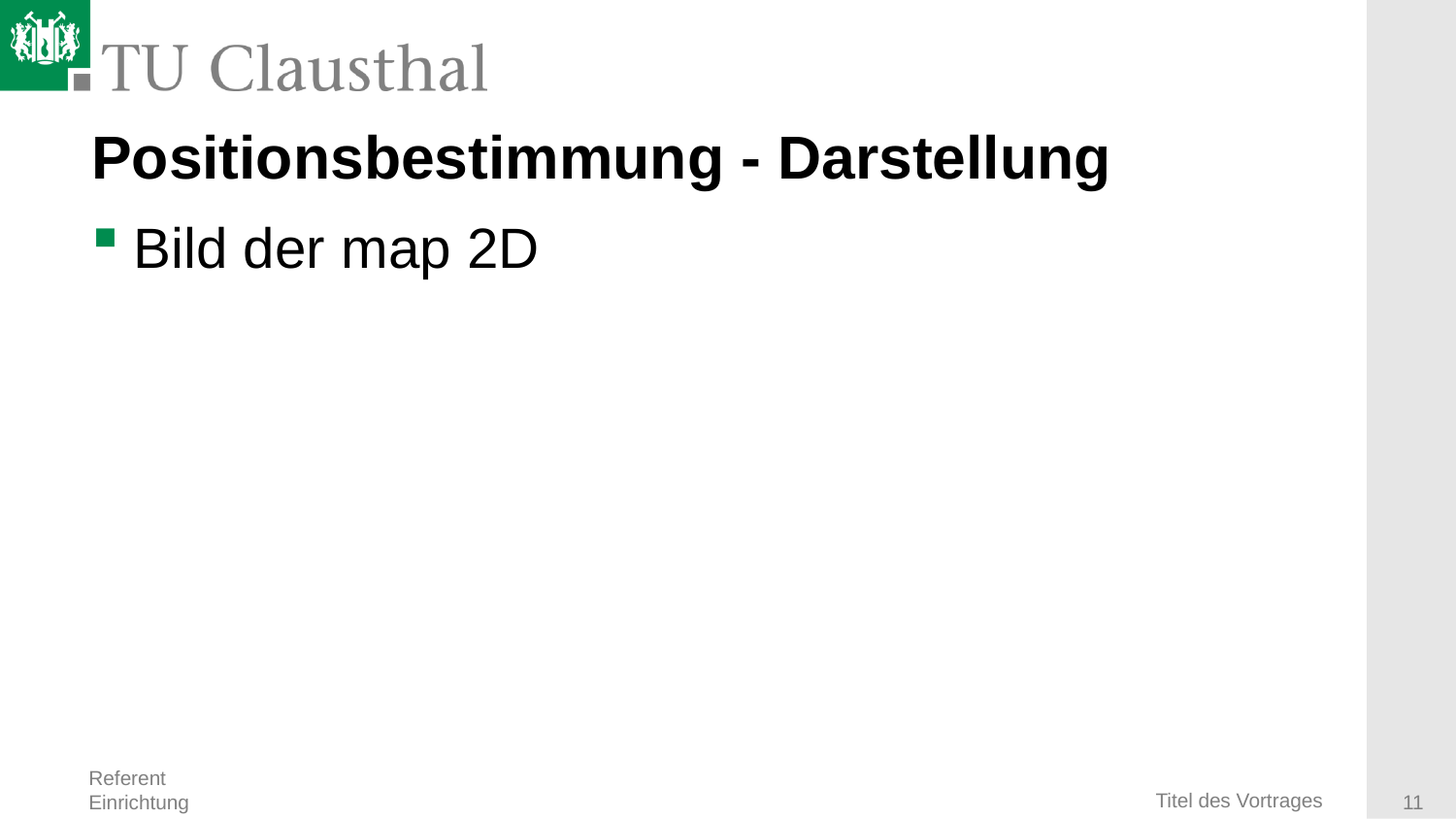

# Positionsbestimmung - Darstellung
Bild der map 2D